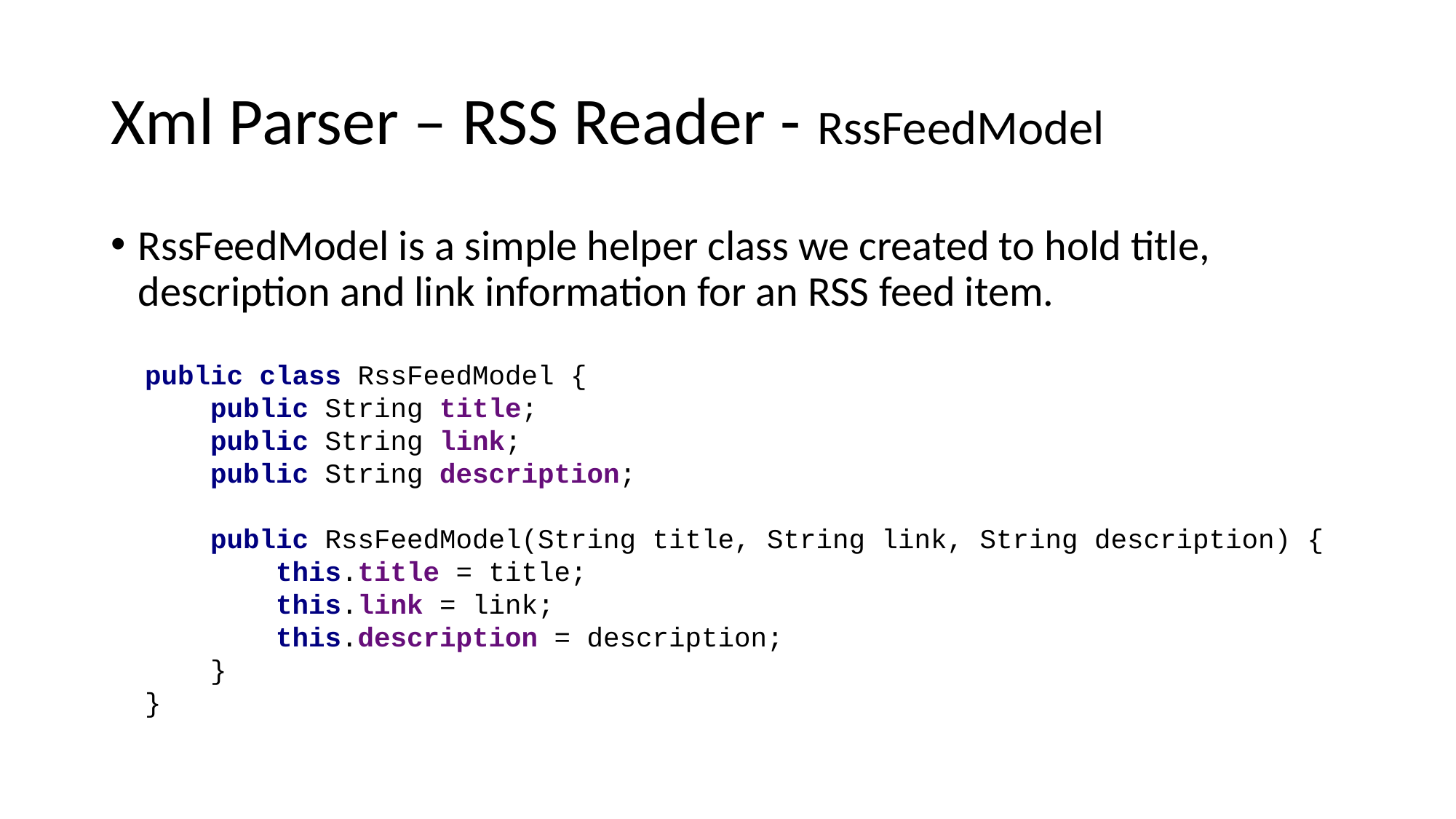

# Xml Parser – RSS Reader - RssFeedModel
RssFeedModel is a simple helper class we created to hold title, description and link information for an RSS feed item.
public class RssFeedModel {
    public String title;
    public String link;
    public String description;
    public RssFeedModel(String title, String link, String description) {
        this.title = title;
        this.link = link;
        this.description = description;
    }
}